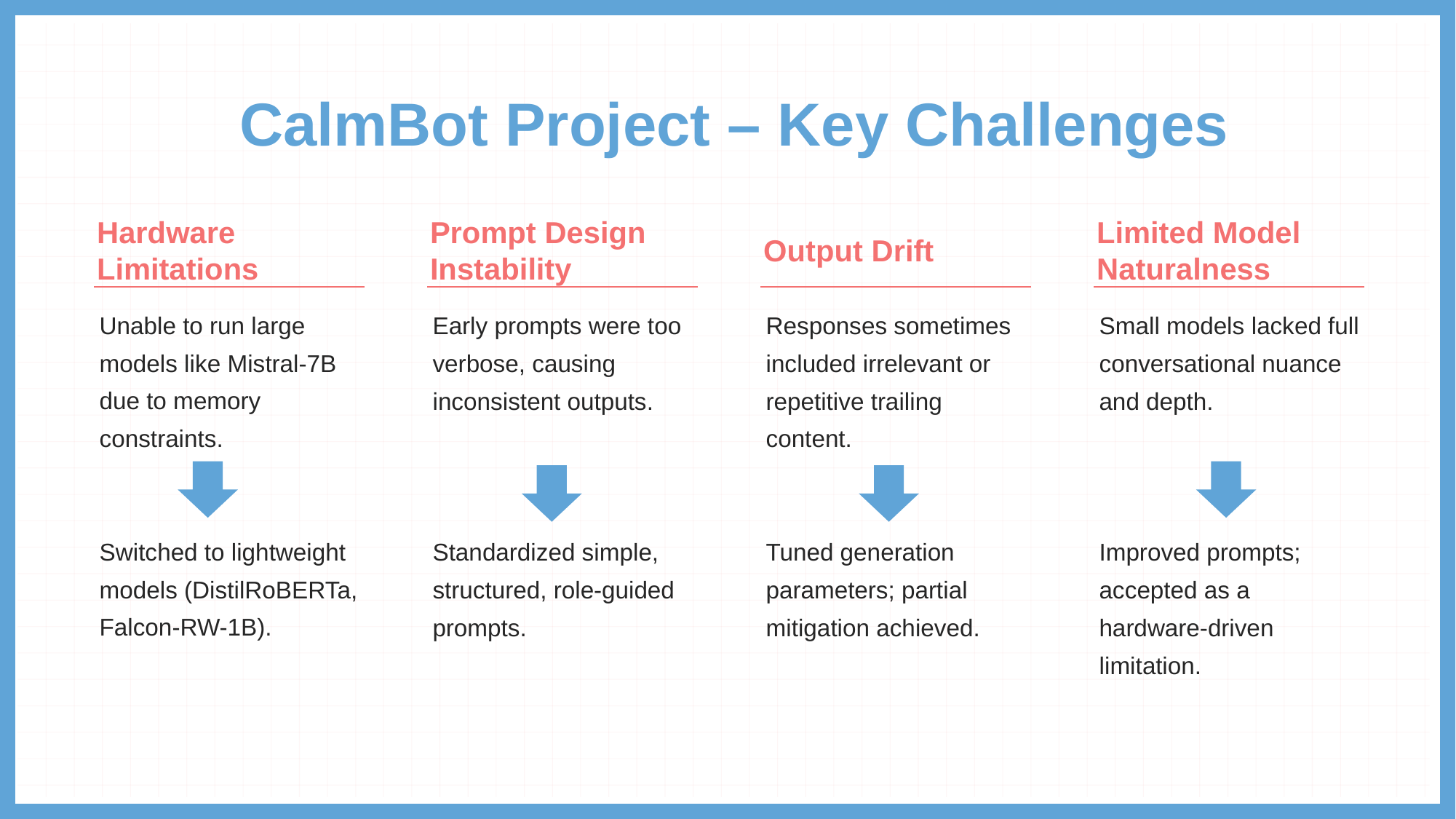

CalmBot Project – Key Challenges

Output Drift
Hardware Limitations
Prompt Design Instability
Limited Model Naturalness
Unable to run large models like Mistral-7B due to memory constraints.

Switched to lightweight models (DistilRoBERTa, Falcon-RW-1B).
Early prompts were too verbose, causing inconsistent outputs.

Standardized simple, structured, role-guided prompts.
Responses sometimes included irrelevant or repetitive trailing content.

Tuned generation parameters; partial mitigation achieved.
Small models lacked full conversational nuance and depth.

Improved prompts; accepted as a hardware-driven limitation.